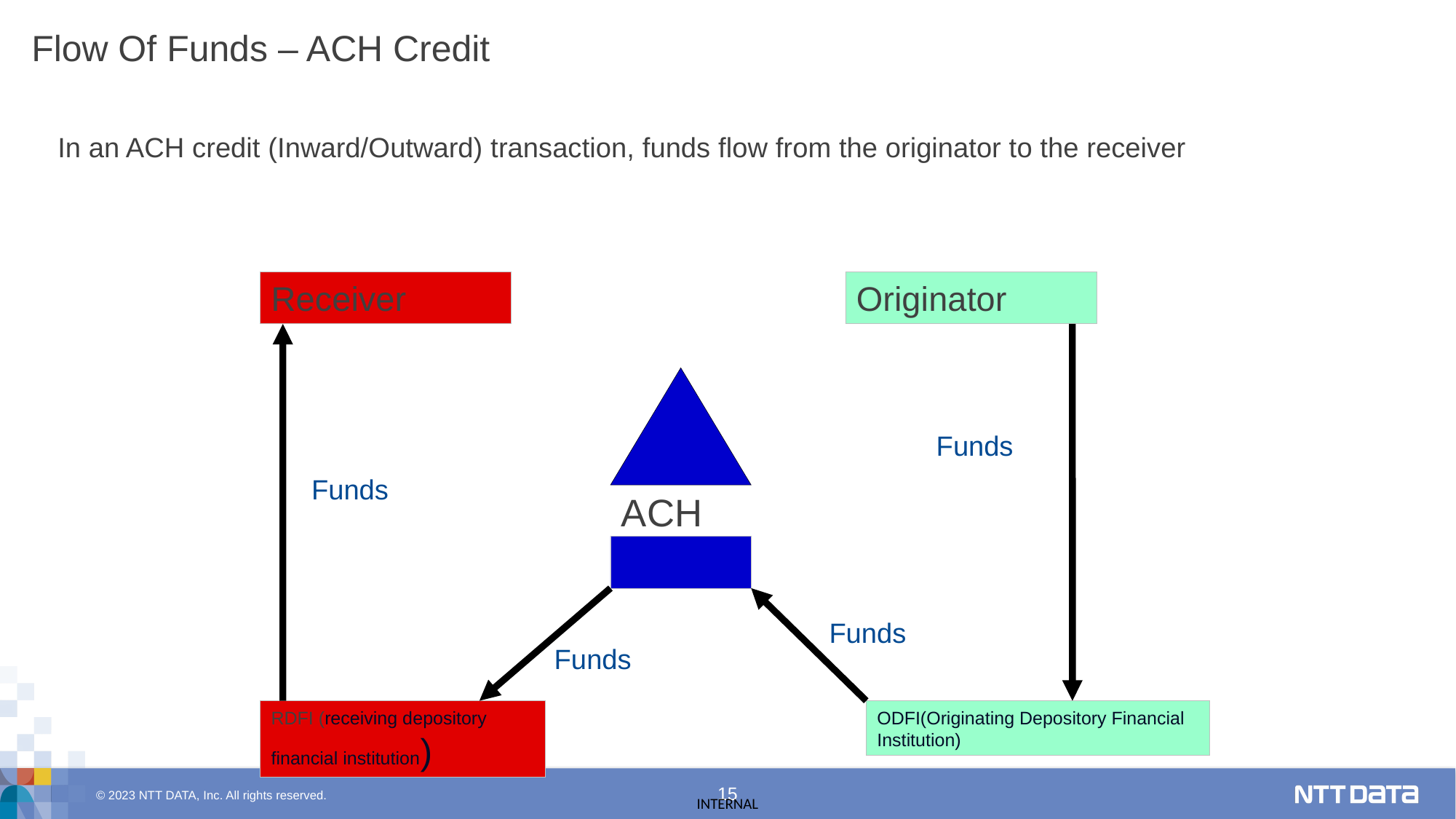

# Flow Of Funds – ACH Credit
In an ACH credit (Inward/Outward) transaction, funds flow from the originator to the receiver
Receiver
Originator

Funds
Funds
ACH

Funds
Funds
RDFI (receiving depository financial institution)
ODFI(Originating Depository Financial Institution)